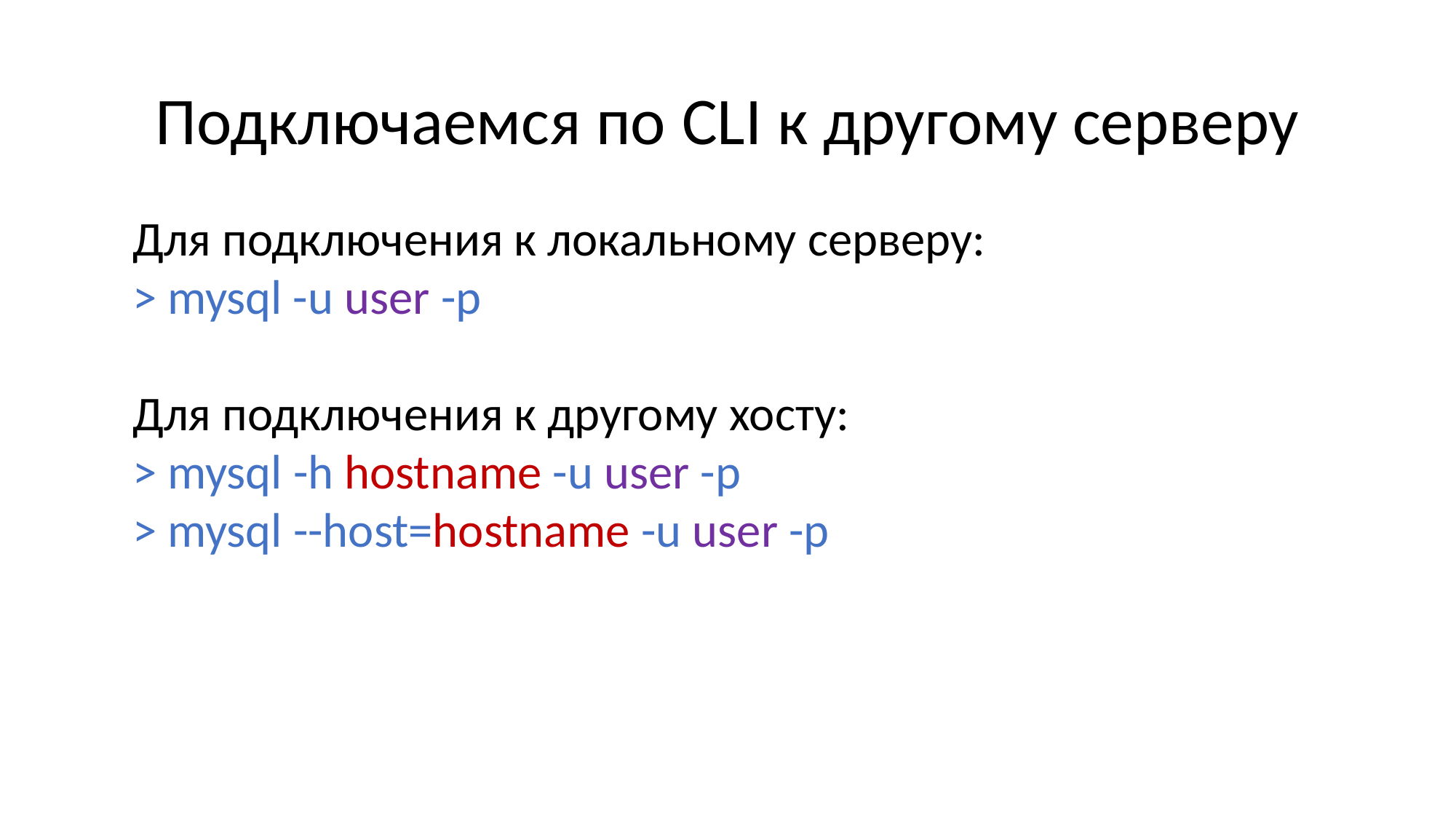

# Подключаемся по CLI к другому серверу
Для подключения к локальному серверу:
> mysql -u user -p

Для подключения к другому хосту:
> mysql -h hostname -u user -p
> mysql --host=hostname -u user -p